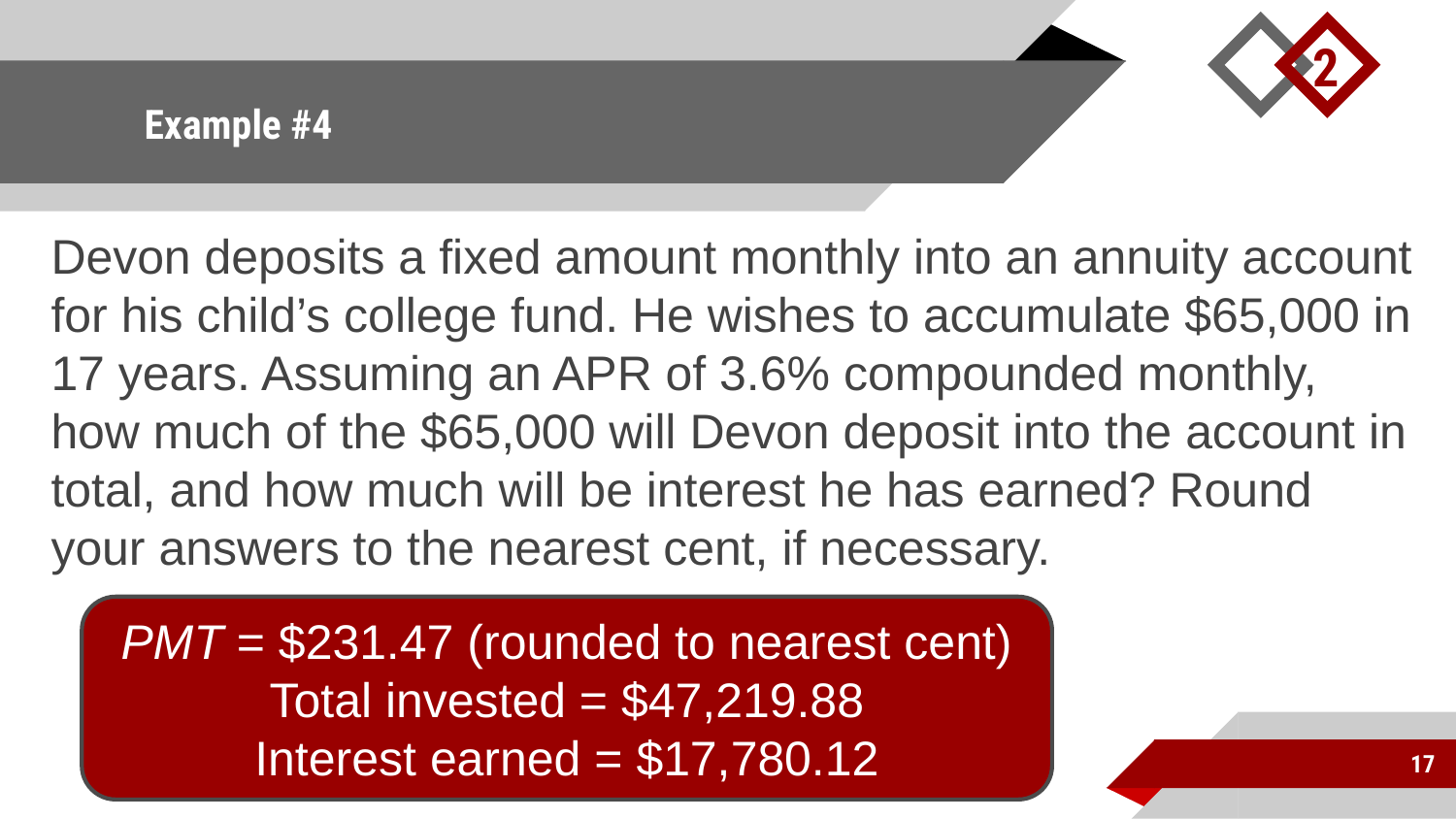

2

# Example #4
Devon deposits a fixed amount monthly into an annuity account for his child’s college fund. He wishes to accumulate $65,000 in 17 years. Assuming an APR of 3.6% compounded monthly, how much of the $65,000 will Devon deposit into the account in total, and how much will be interest he has earned? Round your answers to the nearest cent, if necessary.
PMT = $231.47 (rounded to nearest cent)
Total invested = $47,219.88
Interest earned = $17,780.12
17